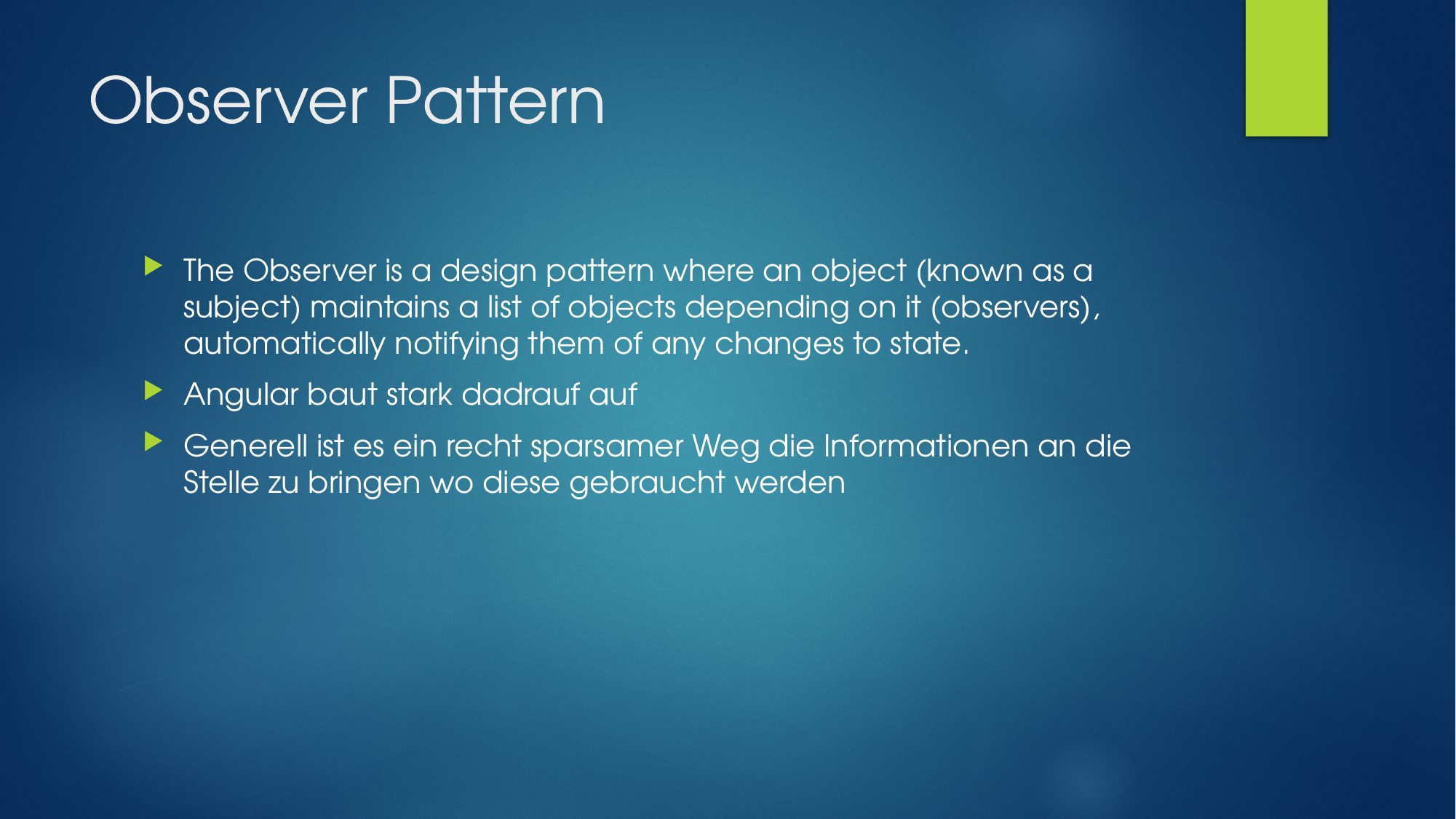

# Observer Pattern
The Observer is a design pattern where an object (known as a subject) maintains a list of objects depending on it (observers), automatically notifying them of any changes to state.
Angular baut stark dadrauf auf
Generell ist es ein recht sparsamer Weg die Informationen an die Stelle zu bringen wo diese gebraucht werden